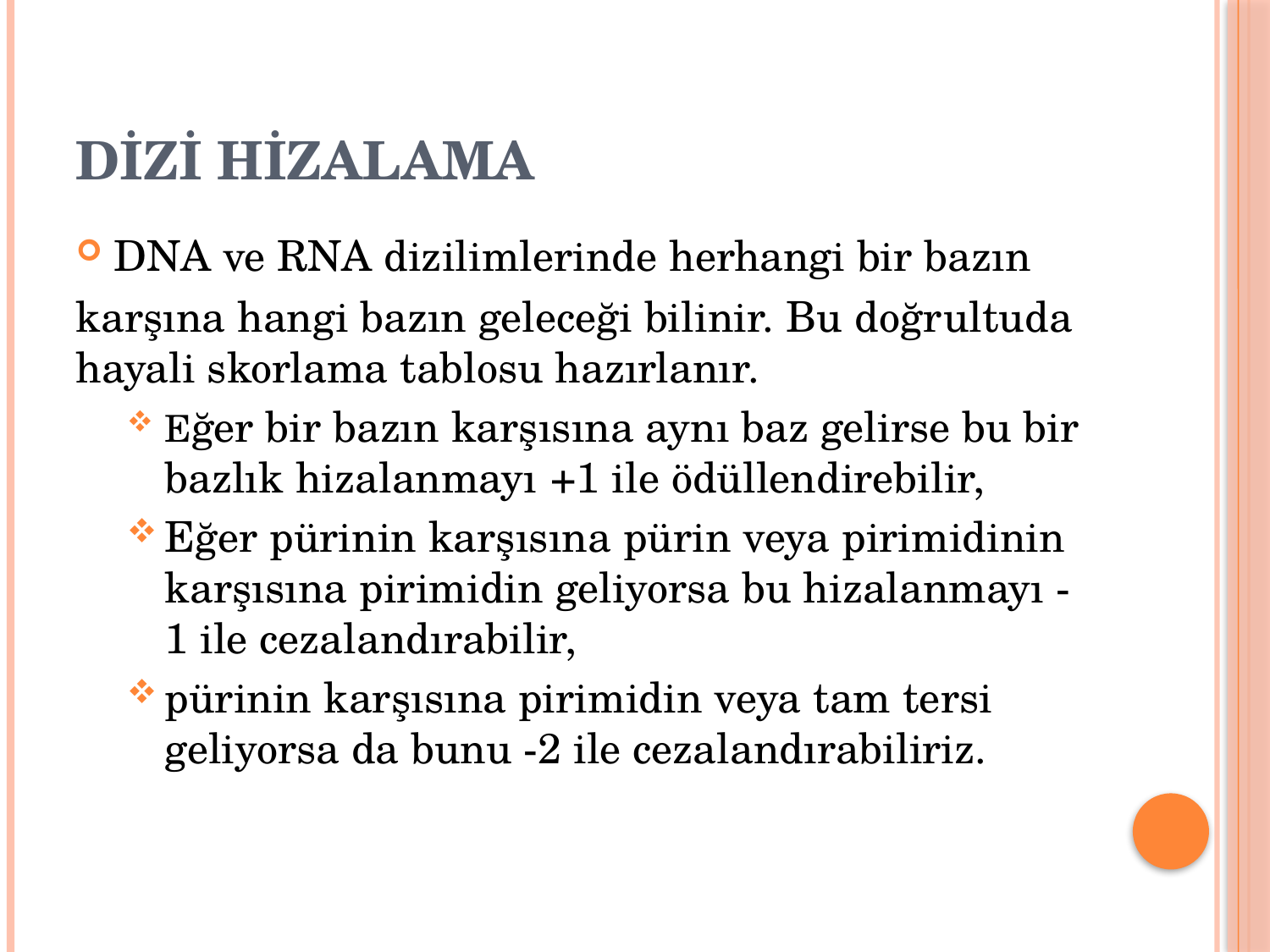

# DİZİ HİZALAMA
DNA ve RNA dizilimlerinde herhangi bir bazın
karşına hangi bazın geleceği bilinir. Bu doğrultuda hayali skorlama tablosu hazırlanır.
Eğer bir bazın karşısına aynı baz gelirse bu bir bazlık hizalanmayı +1 ile ödüllendirebilir,
Eğer pürinin karşısına pürin veya pirimidinin karşısına pirimidin geliyorsa bu hizalanmayı -1 ile cezalandırabilir,
pürinin karşısına pirimidin veya tam tersi geliyorsa da bunu -2 ile cezalandırabiliriz.